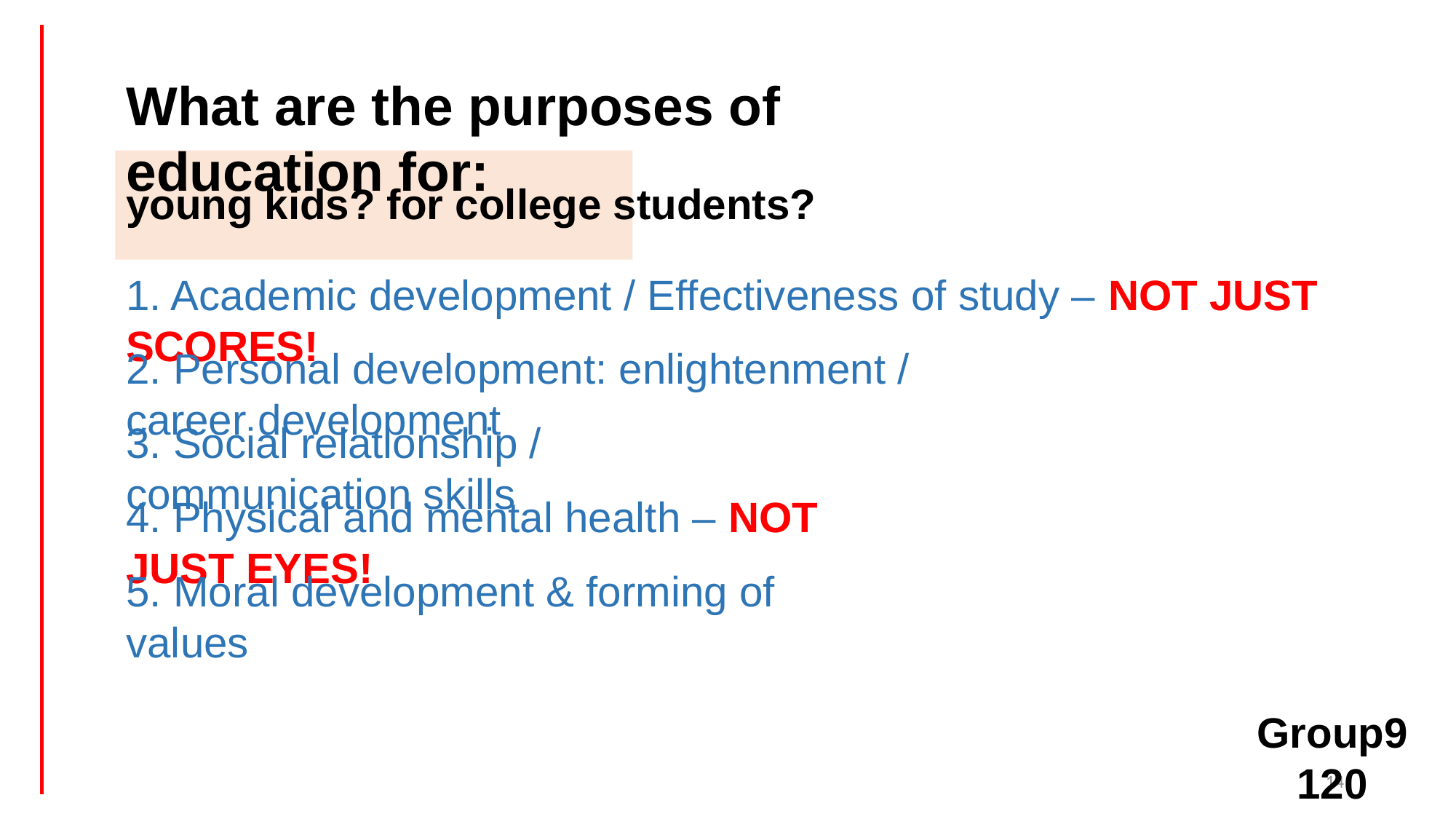

What are the purposes of education for:

young kids? for college students?
1. Academic development / Effectiveness of study – NOT JUST SCORES!
2. Personal development: enlightenment / career development
3. Social relationship / communication skills
4. Physical and mental health – NOT JUST EYES!
5. Moral development & forming of values
Group9120
14